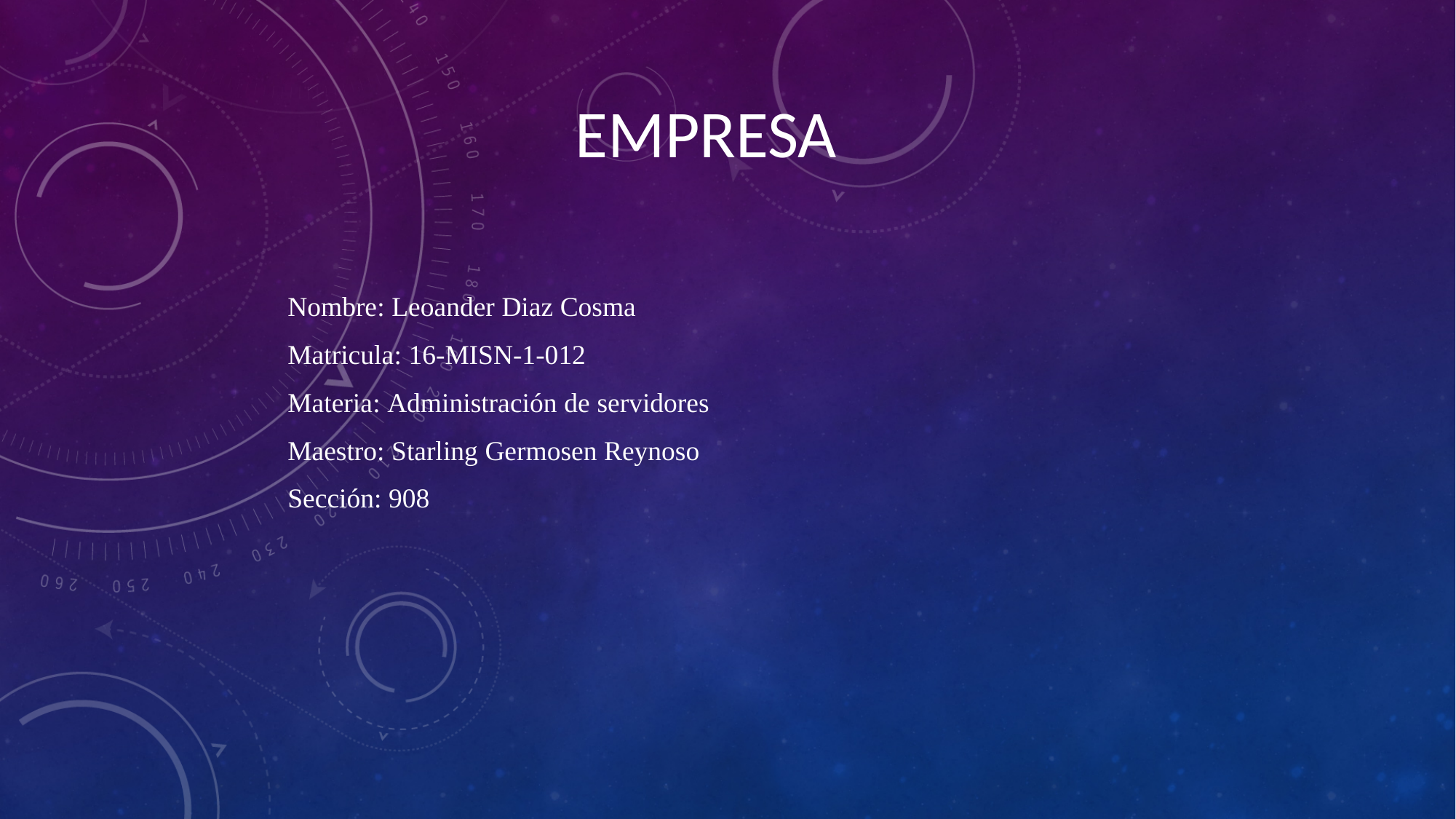

# Empresa
Nombre: Leoander Diaz Cosma
Matricula: 16-MISN-1-012
Materia: Administración de servidores
Maestro: Starling Germosen Reynoso
Sección: 908